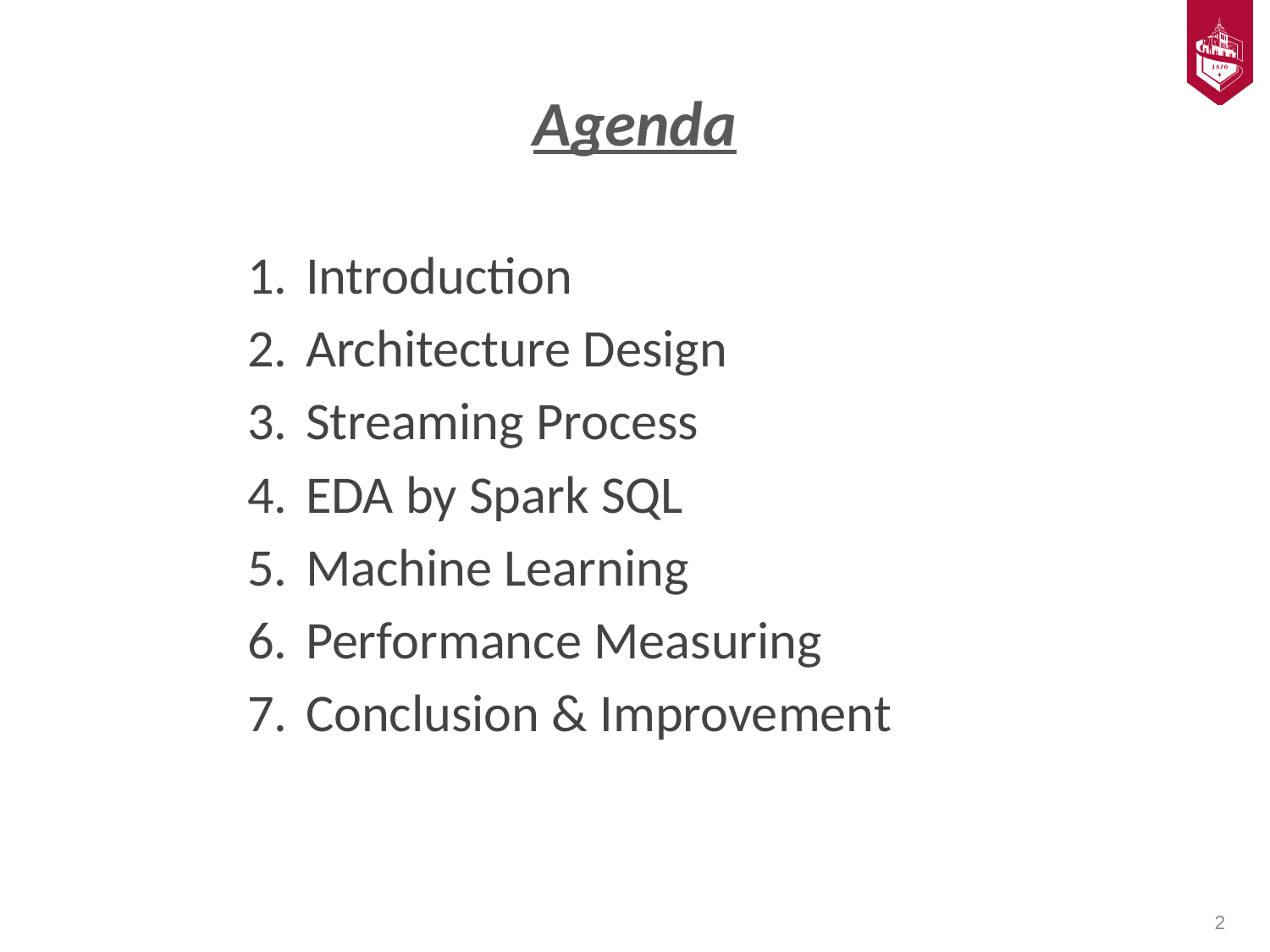

# Agenda
Introduction
Architecture Design
Streaming Process
EDA by Spark SQL
Machine Learning
Performance Measuring
Conclusion & Improvement
2